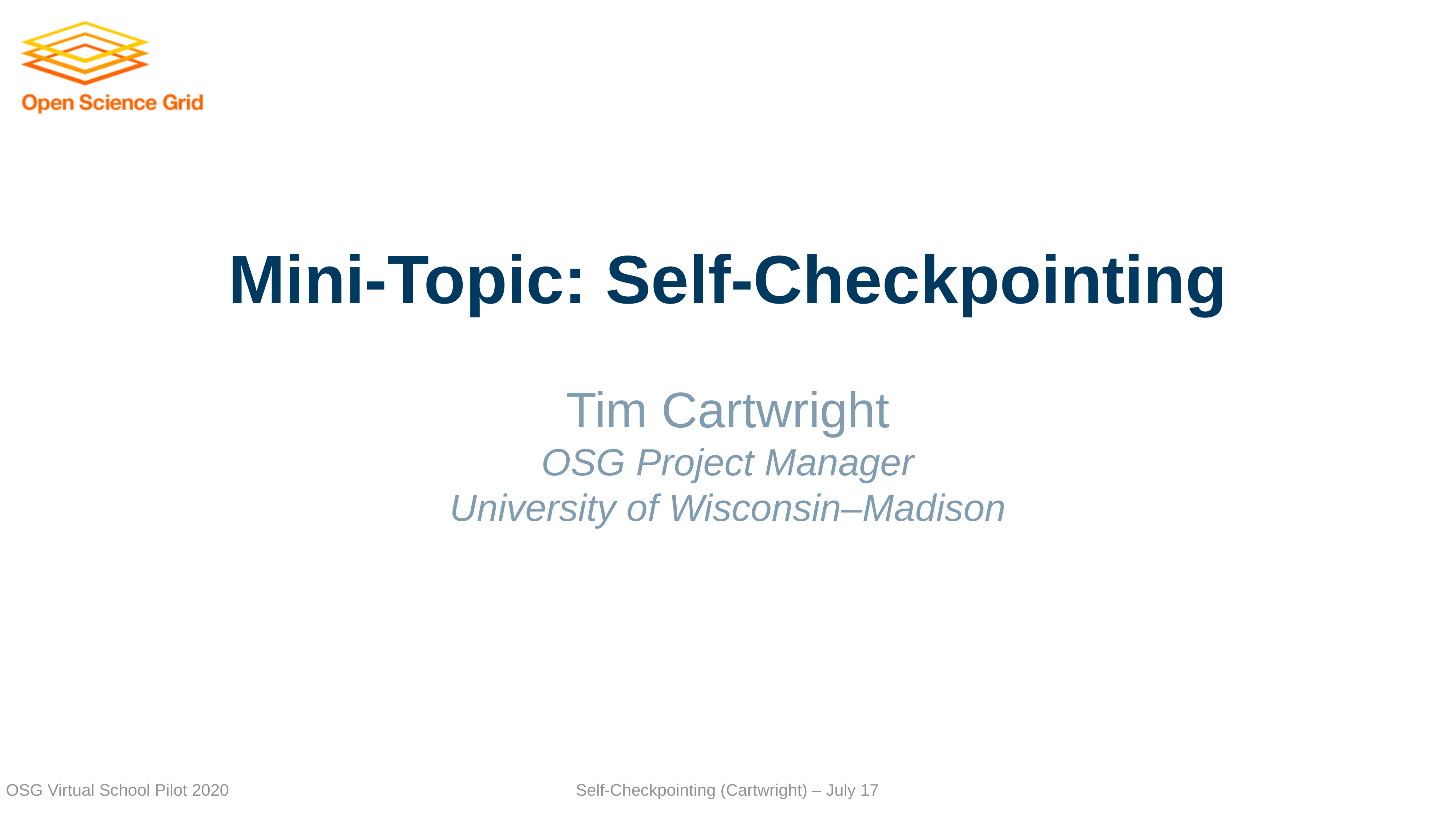

# Mini-Topic: Self-Checkpointing
Tim Cartwright
OSG Project Manager
University of Wisconsin–Madison
1